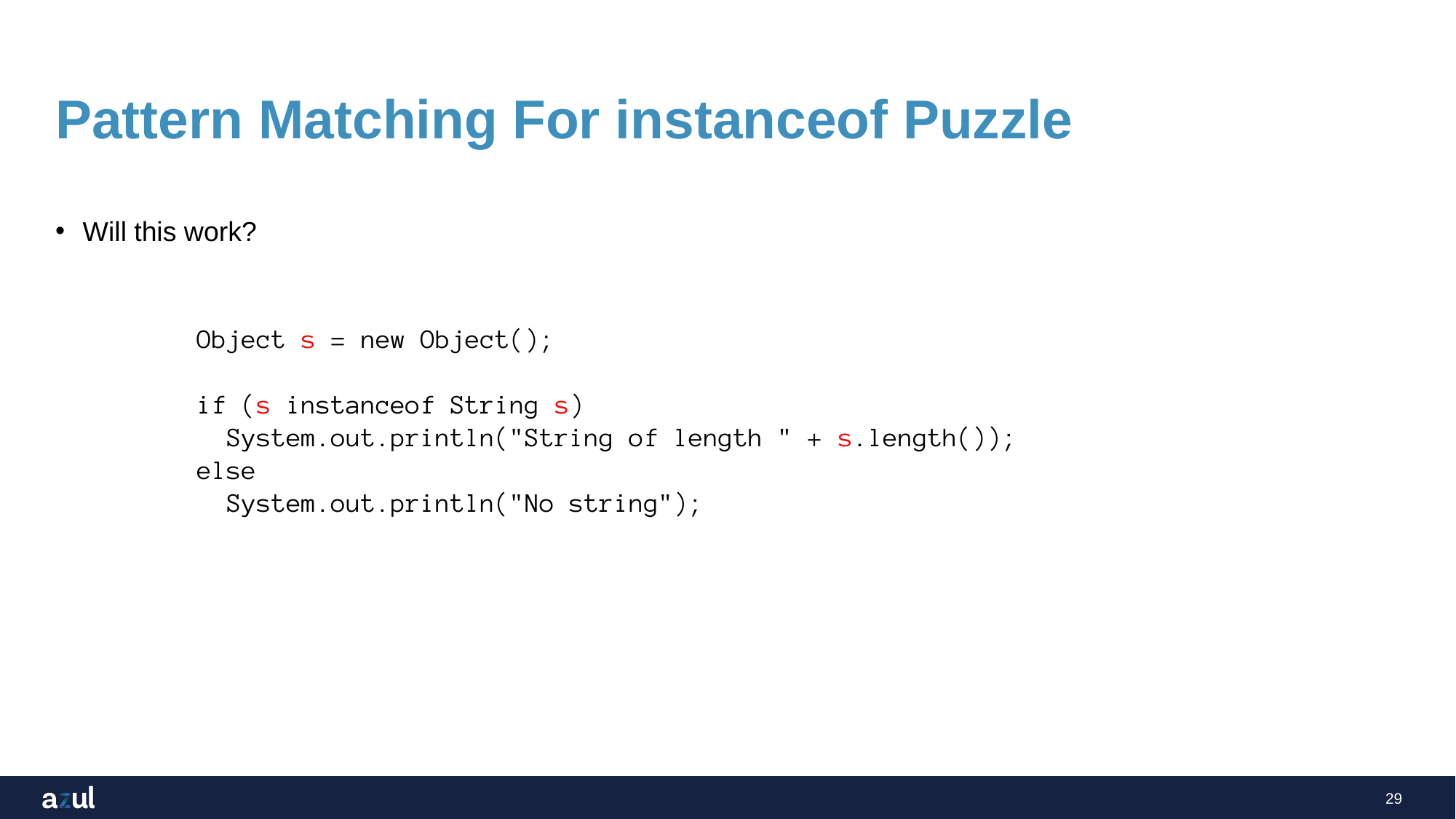

# Pattern Matching For instanceof Puzzle
Will this work?
Object s = new Object();

if (s instanceof String s)
  System.out.println("String of length " + s.length());
else
  System.out.println("No string");